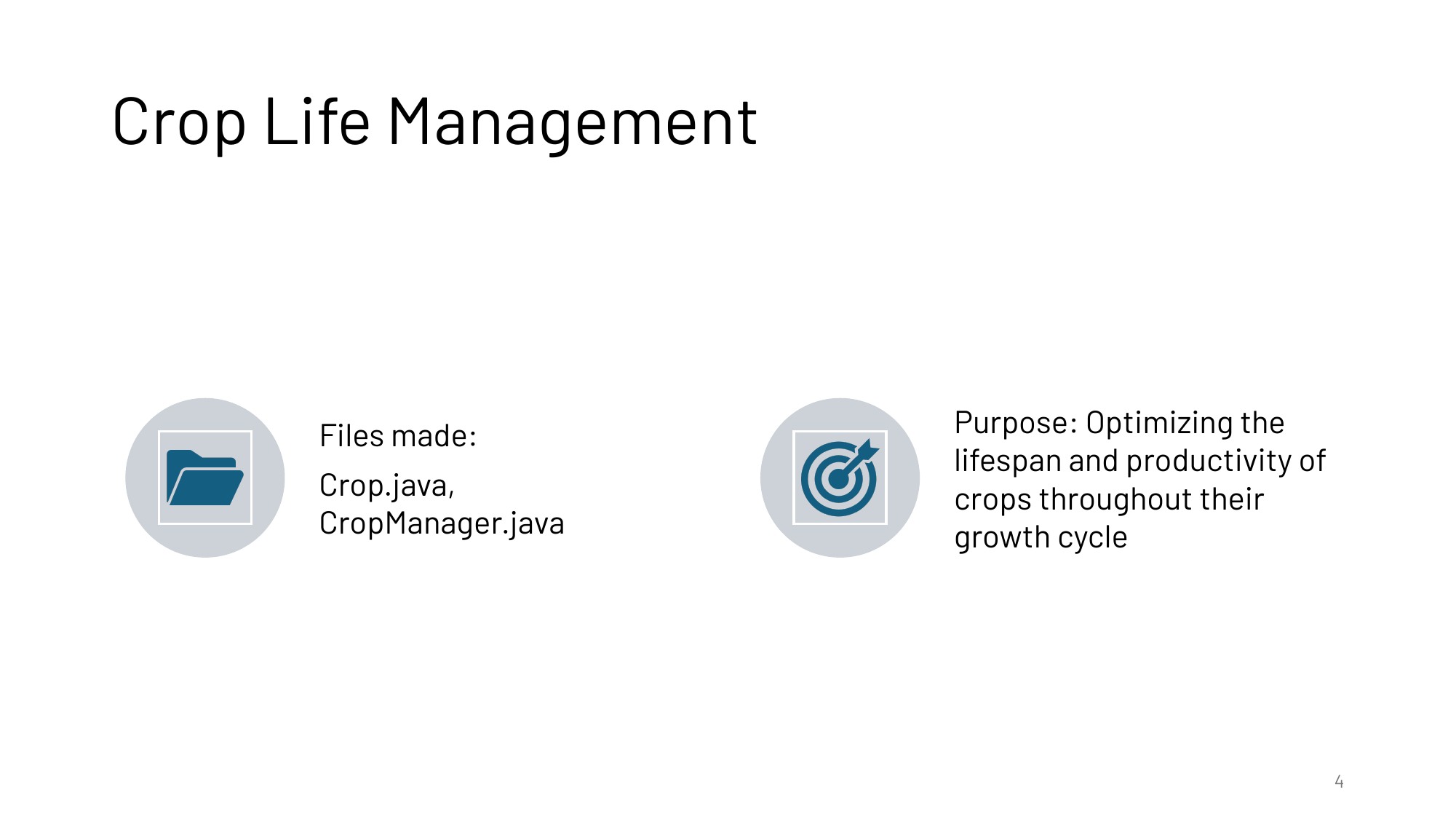

# Crop Life Management
Files made:
Crop.java, CropManager.java
Purpose: Optimizing the lifespan and productivity of crops throughout their growth cycle
4